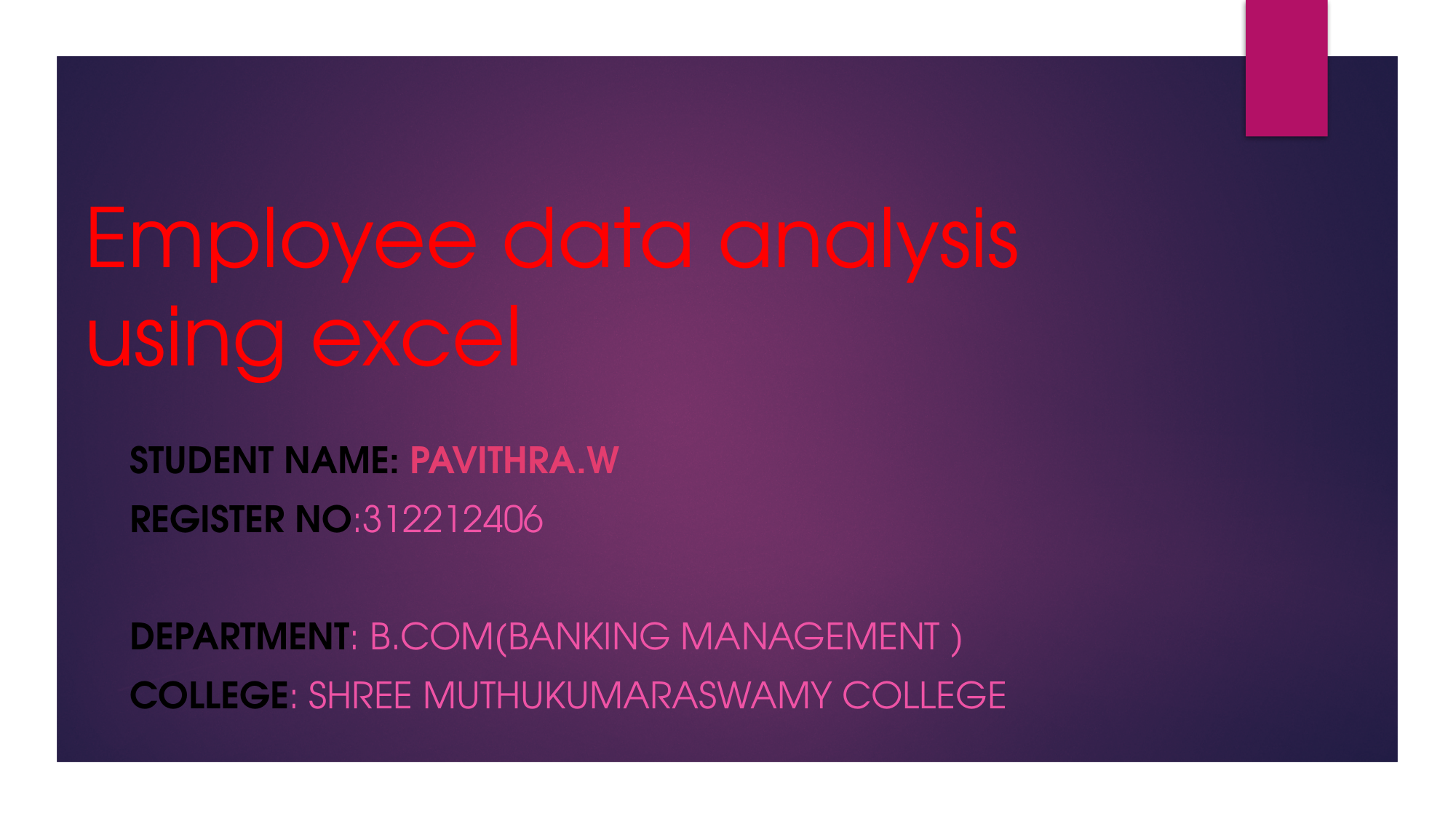

# Employee data analysis using excel
STUDENT NAME: Pavithra.w
REGISTER NO:312212406

DEPARTMENT: b.com(banking management )
COLLEGE: Shree Muthukumaraswamy college